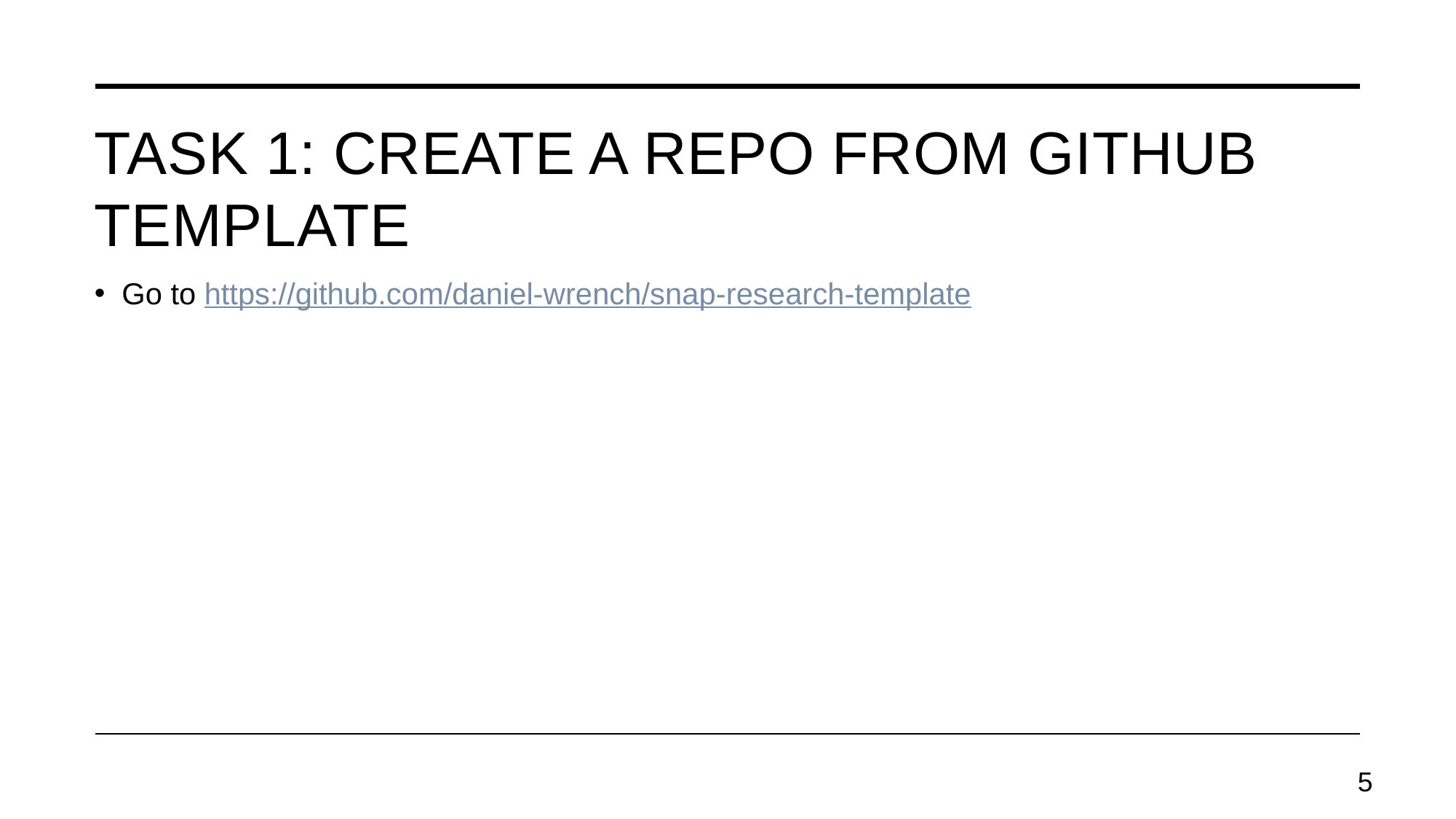

# TASK 1: CREATE A REPO FROM GITHUB TEMPLATE
Go to https://github.com/daniel-wrench/snap-research-template
5